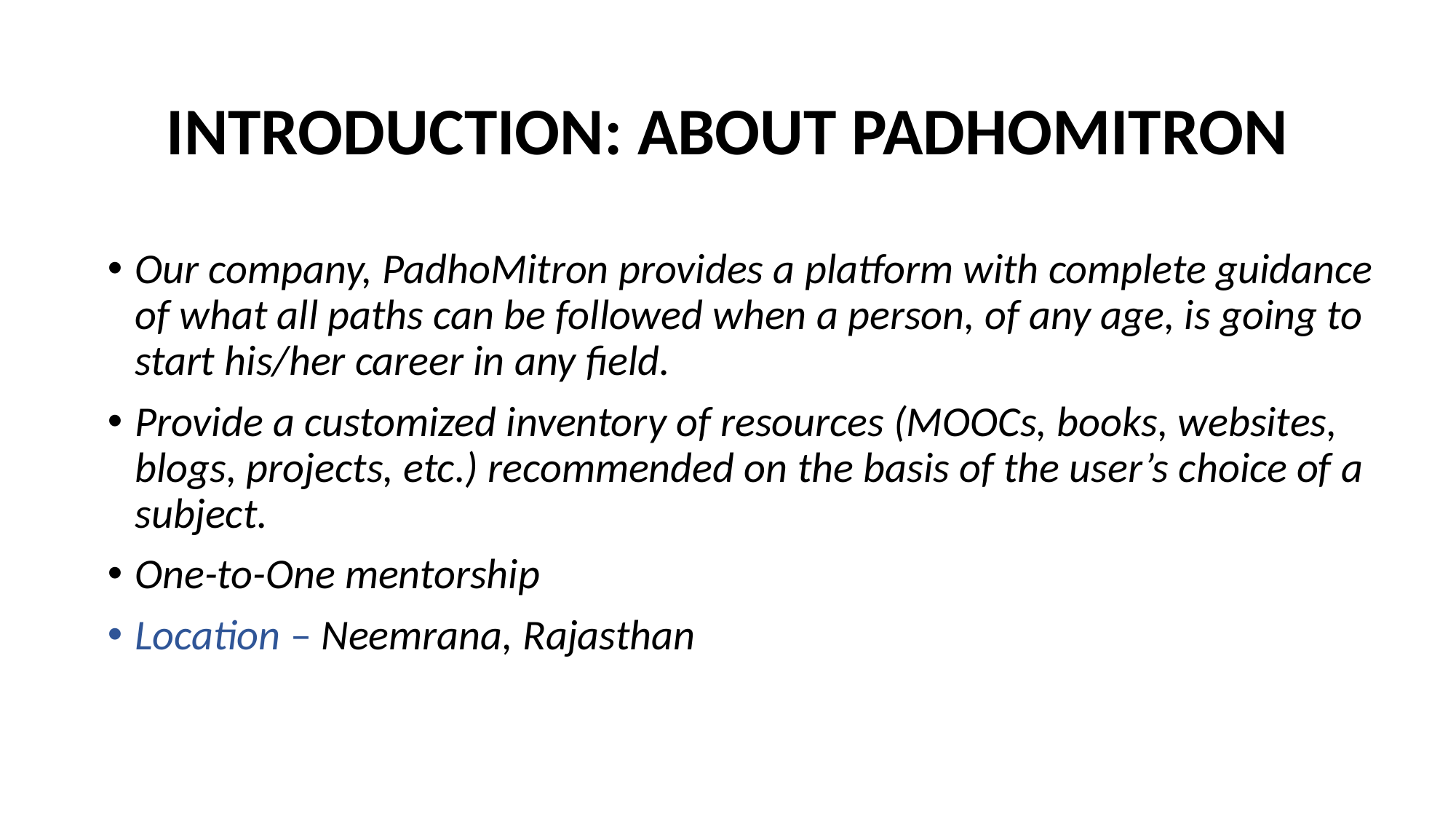

# INTRODUCTION: ABOUT PADHOMITRON
Our company, PadhoMitron provides a platform with complete guidance of what all paths can be followed when a person, of any age, is going to start his/her career in any field.
Provide a customized inventory of resources (MOOCs, books, websites, blogs, projects, etc.) recommended on the basis of the user’s choice of a subject.
One-to-One mentorship
Location – Neemrana, Rajasthan